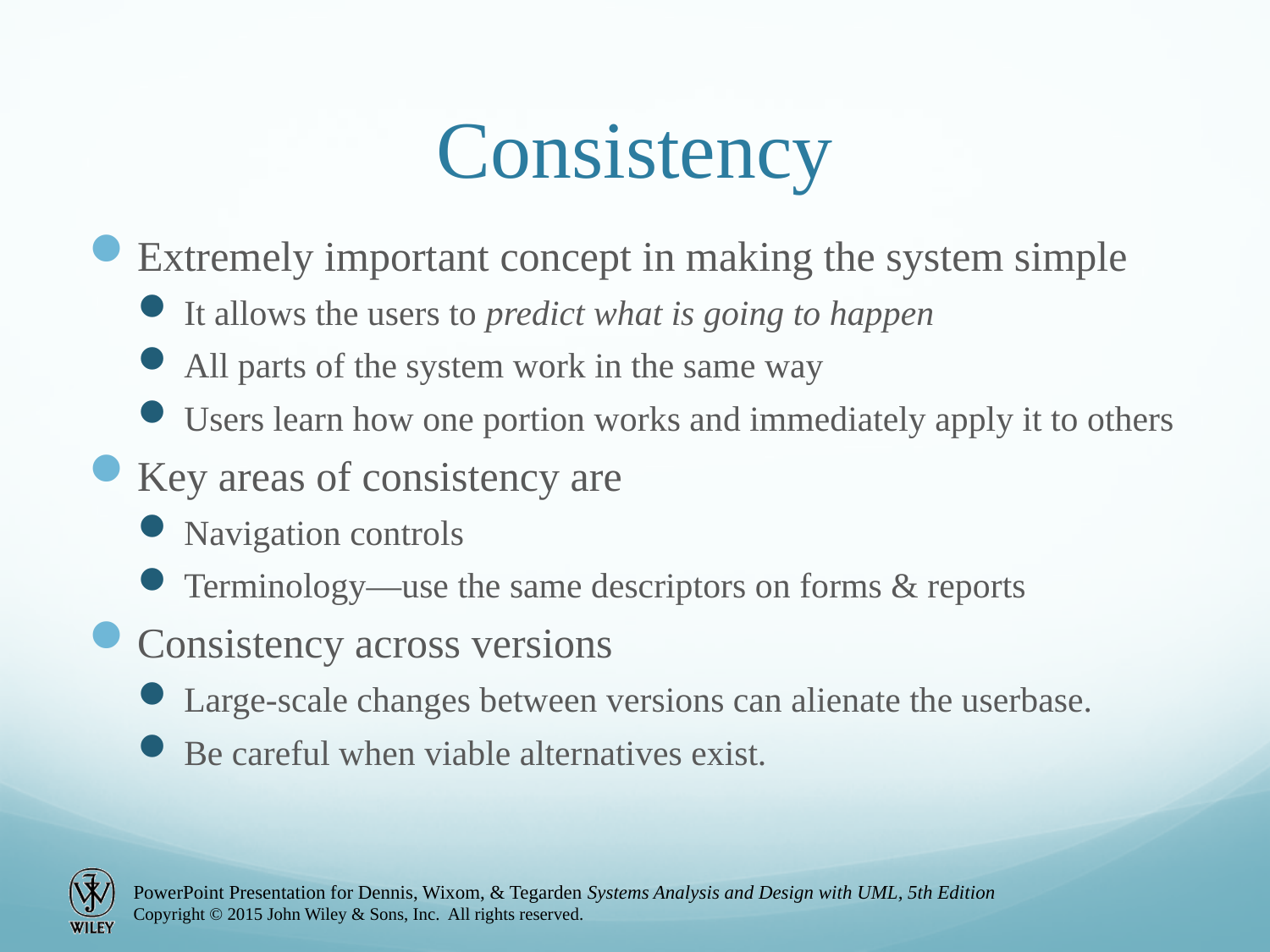

# Consistency
Extremely important concept in making the system simple
It allows the users to predict what is going to happen
All parts of the system work in the same way
Users learn how one portion works and immediately apply it to others
Key areas of consistency are
Navigation controls
Terminology—use the same descriptors on forms & reports
Consistency across versions
Large-scale changes between versions can alienate the userbase.
Be careful when viable alternatives exist.